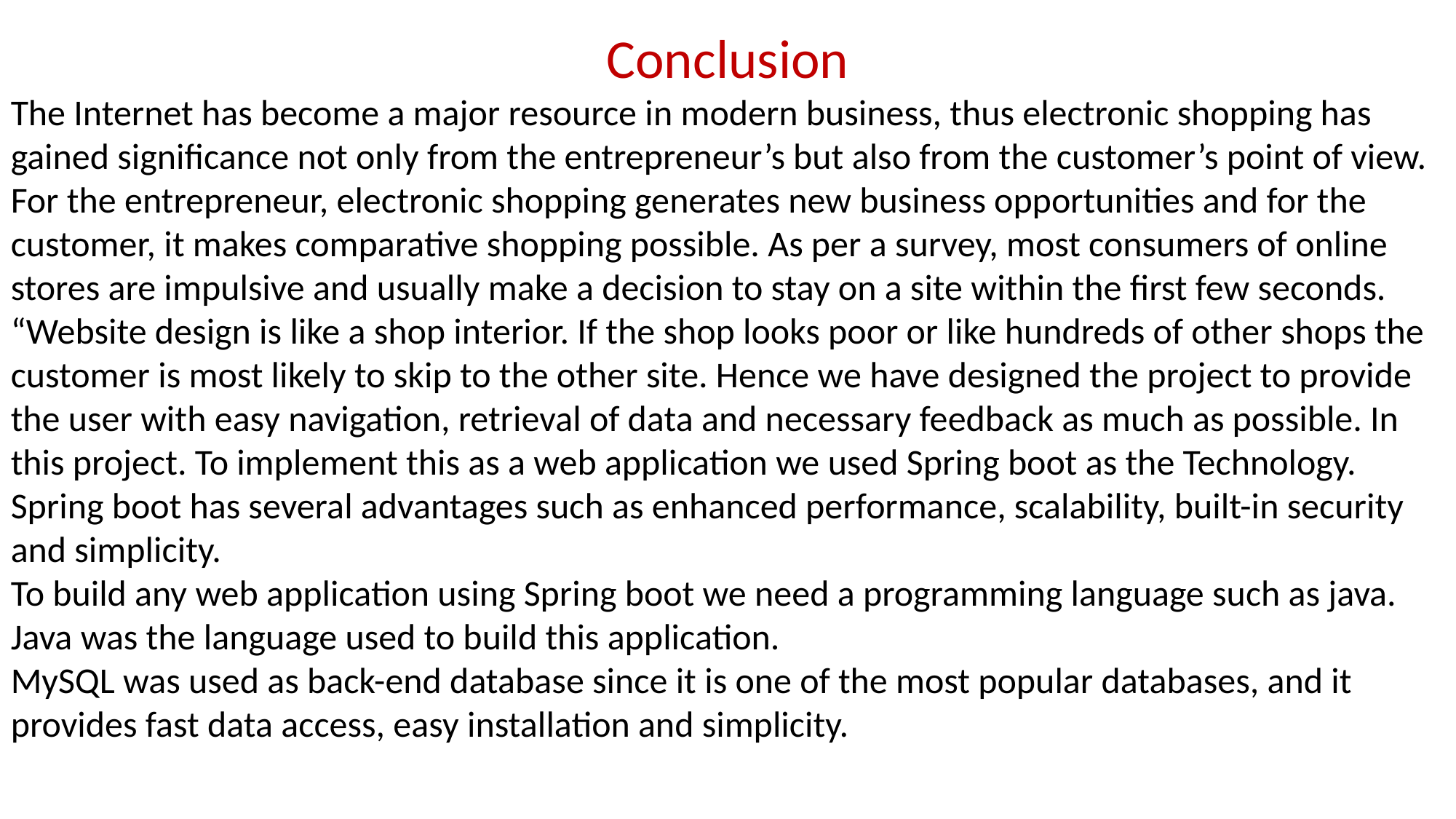

Conclusion
The Internet has become a major resource in modern business, thus electronic shopping has gained significance not only from the entrepreneur’s but also from the customer’s point of view. For the entrepreneur, electronic shopping generates new business opportunities and for the customer, it makes comparative shopping possible. As per a survey, most consumers of online stores are impulsive and usually make a decision to stay on a site within the first few seconds. “Website design is like a shop interior. If the shop looks poor or like hundreds of other shops the customer is most likely to skip to the other site. Hence we have designed the project to provide the user with easy navigation, retrieval of data and necessary feedback as much as possible. In this project. To implement this as a web application we used Spring boot as the Technology. Spring boot has several advantages such as enhanced performance, scalability, built-in security and simplicity.
To build any web application using Spring boot we need a programming language such as java. Java was the language used to build this application.
MySQL was used as back-end database since it is one of the most popular databases, and it provides fast data access, easy installation and simplicity.